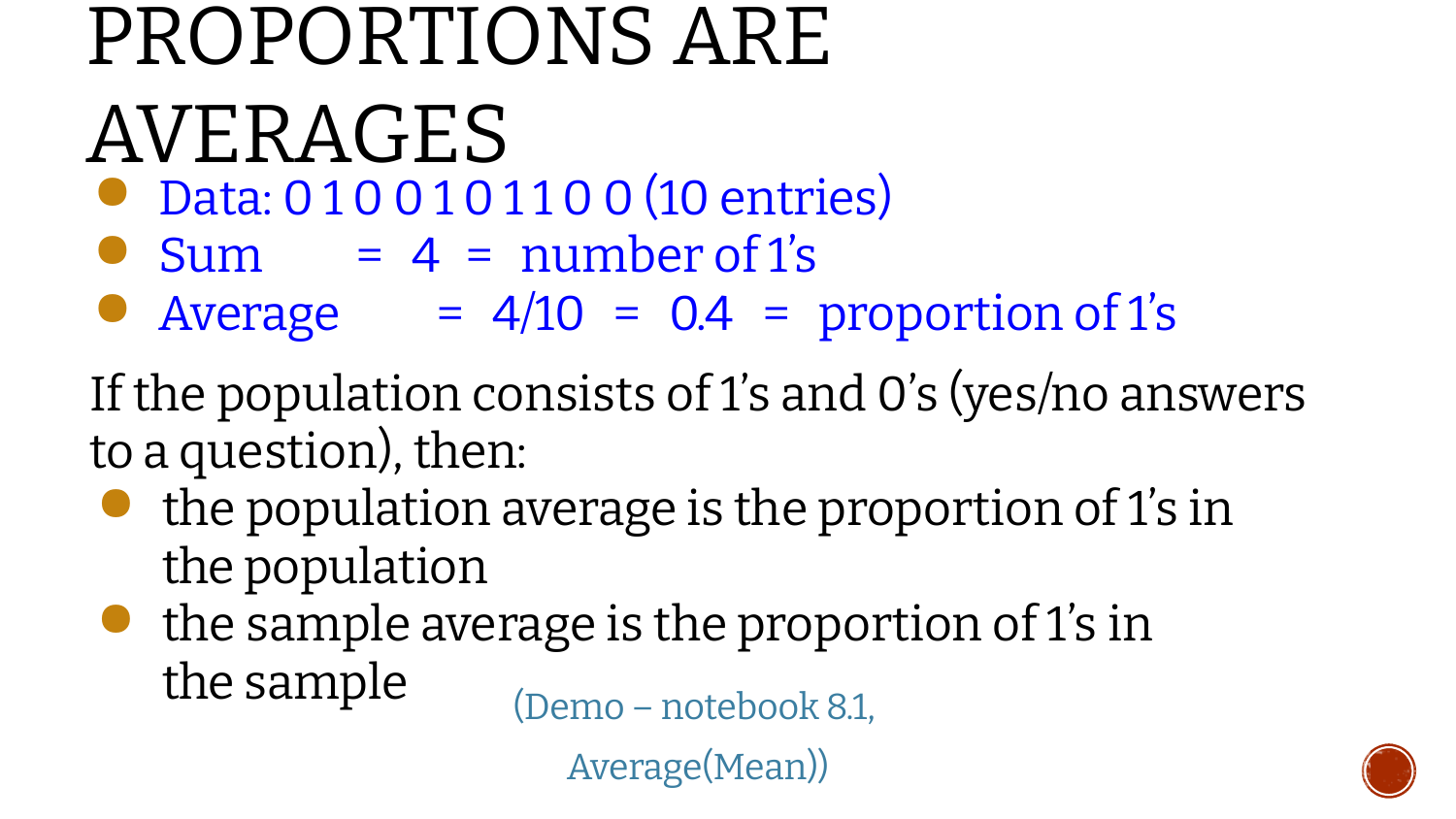

# Proportions are Averages
Data: 0 1 0 0 1 0 1 1 0 0 (10 entries)
Sum	=	4	=	number of 1’s
Average	=	4/10	=	0.4	=	proportion of 1’s
If the population consists of 1’s and 0’s (yes/no answers to a question), then:
the population average is the proportion of 1’s in the population
the sample average is the proportion of 1’s in the sample
(Demo – notebook 8.1,
Average(Mean))